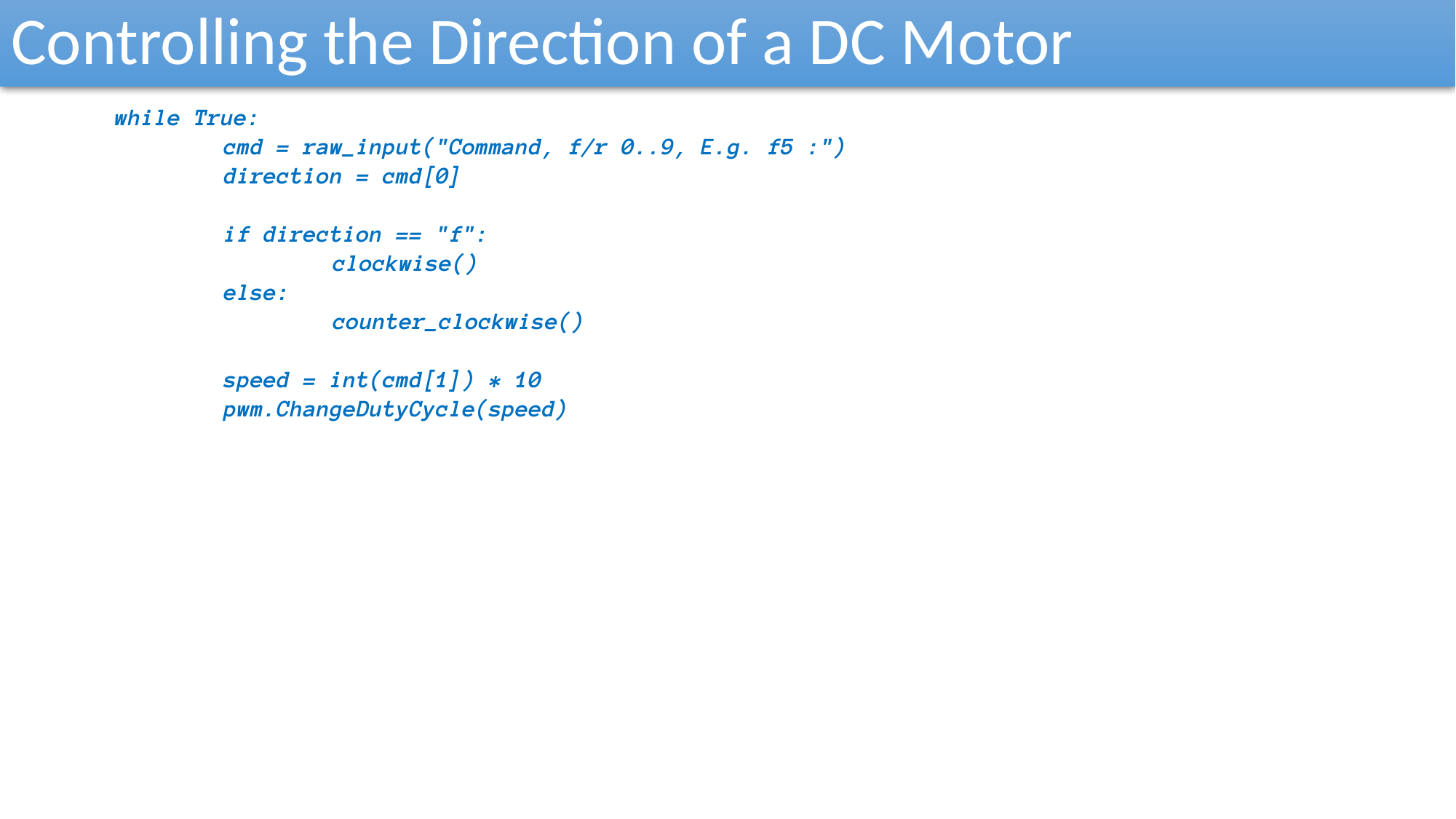

Controlling the Direction of a DC Motor
while True:
	cmd = raw_input("Command, f/r 0..9, E.g. f5 :")
	direction = cmd[0]

	if direction == "f":
		clockwise()
	else:
		counter_clockwise()

	speed = int(cmd[1]) * 10
	pwm.ChangeDutyCycle(speed)